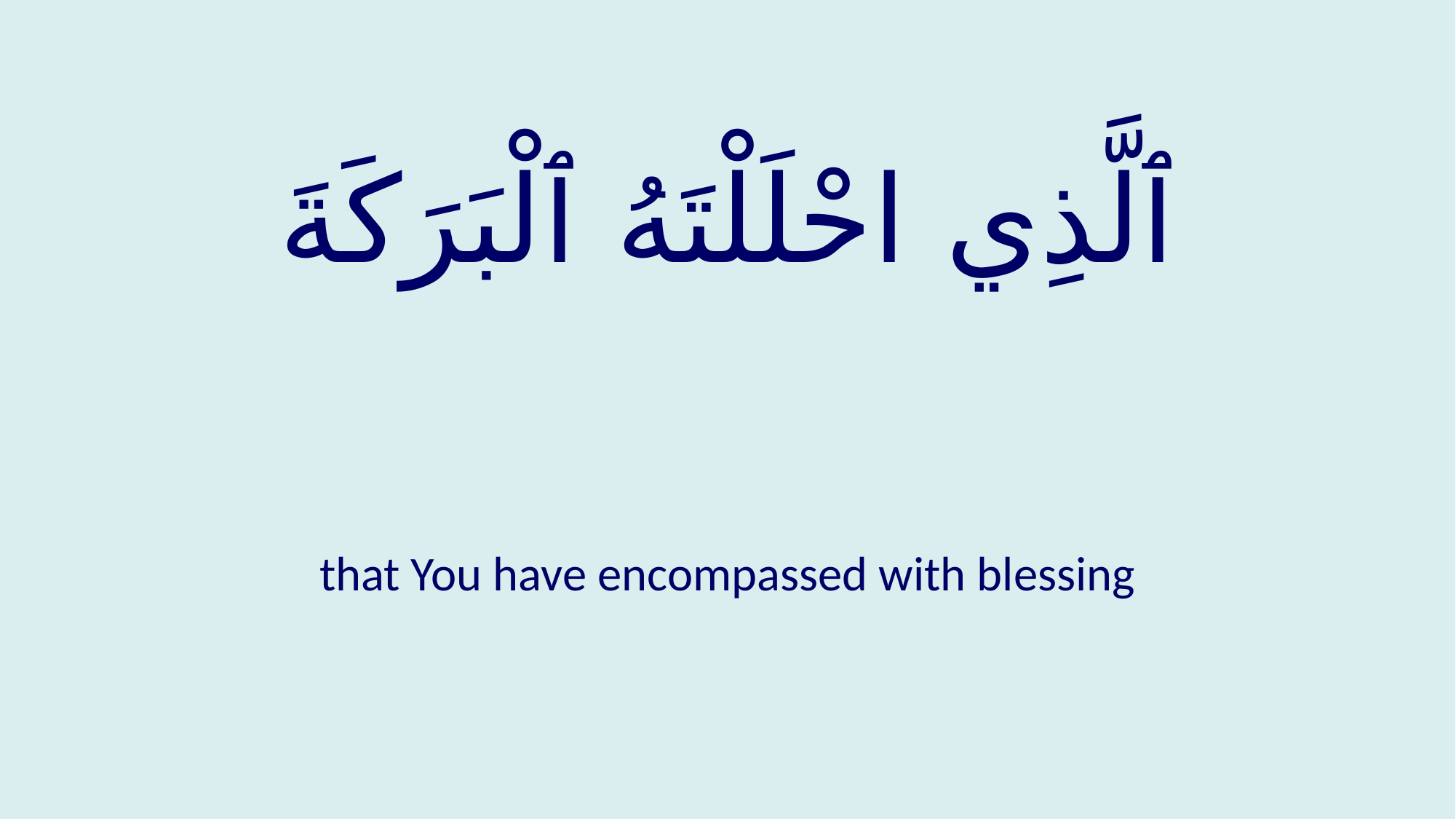

# ٱلَّذِي احْلَلْتَهُ ٱلْبَرَكَةَ
that You have encompassed with blessing